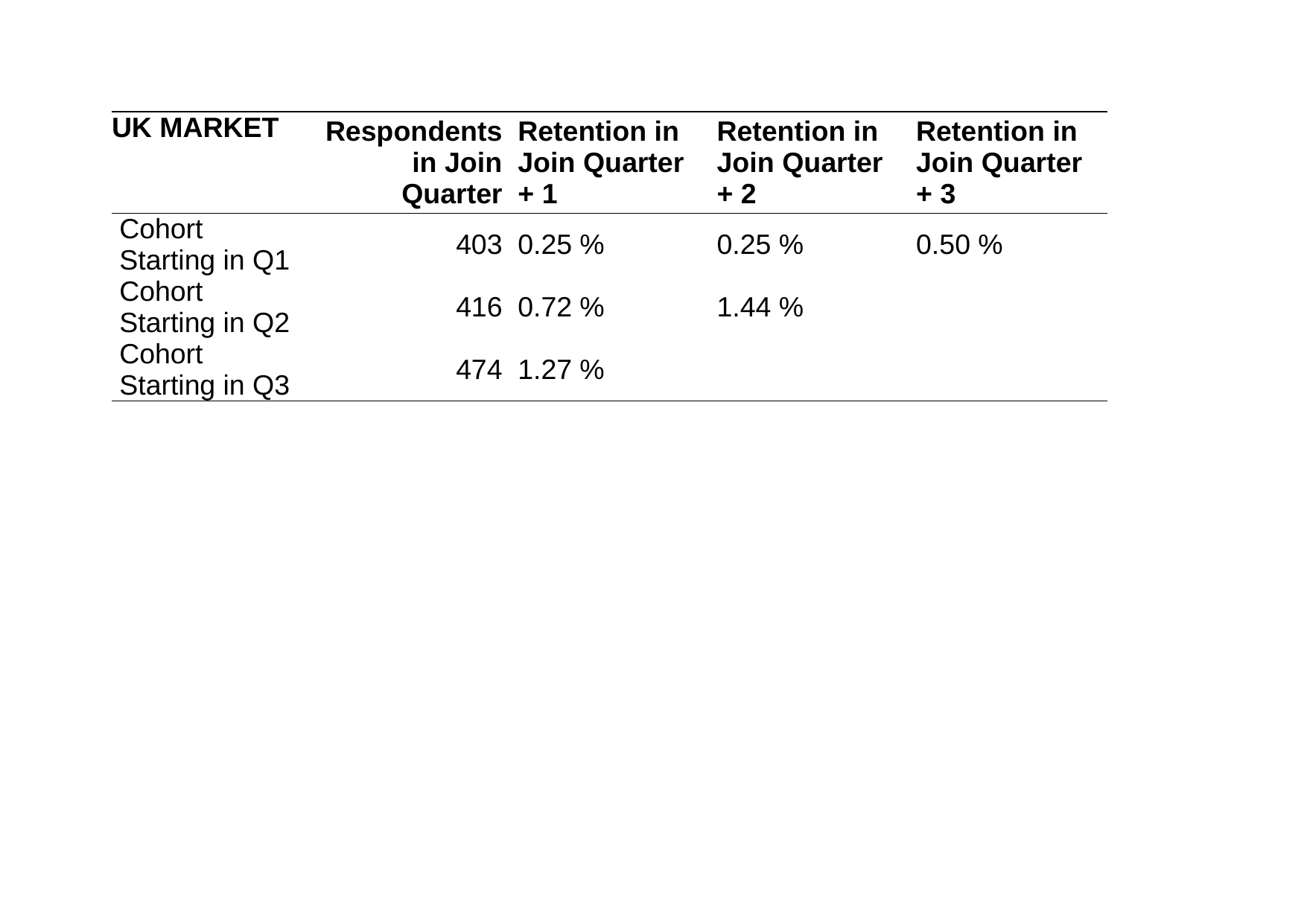

| UK MARKET | Respondents in Join Quarter | Retention in Join Quarter + 1 | Retention in Join Quarter + 2 | Retention in Join Quarter + 3 |
| --- | --- | --- | --- | --- |
| Cohort Starting in Q1 | 403 | 0.25 % | 0.25 % | 0.50 % |
| Cohort Starting in Q2 | 416 | 0.72 % | 1.44 % |  |
| Cohort Starting in Q3 | 474 | 1.27 % |  |  |